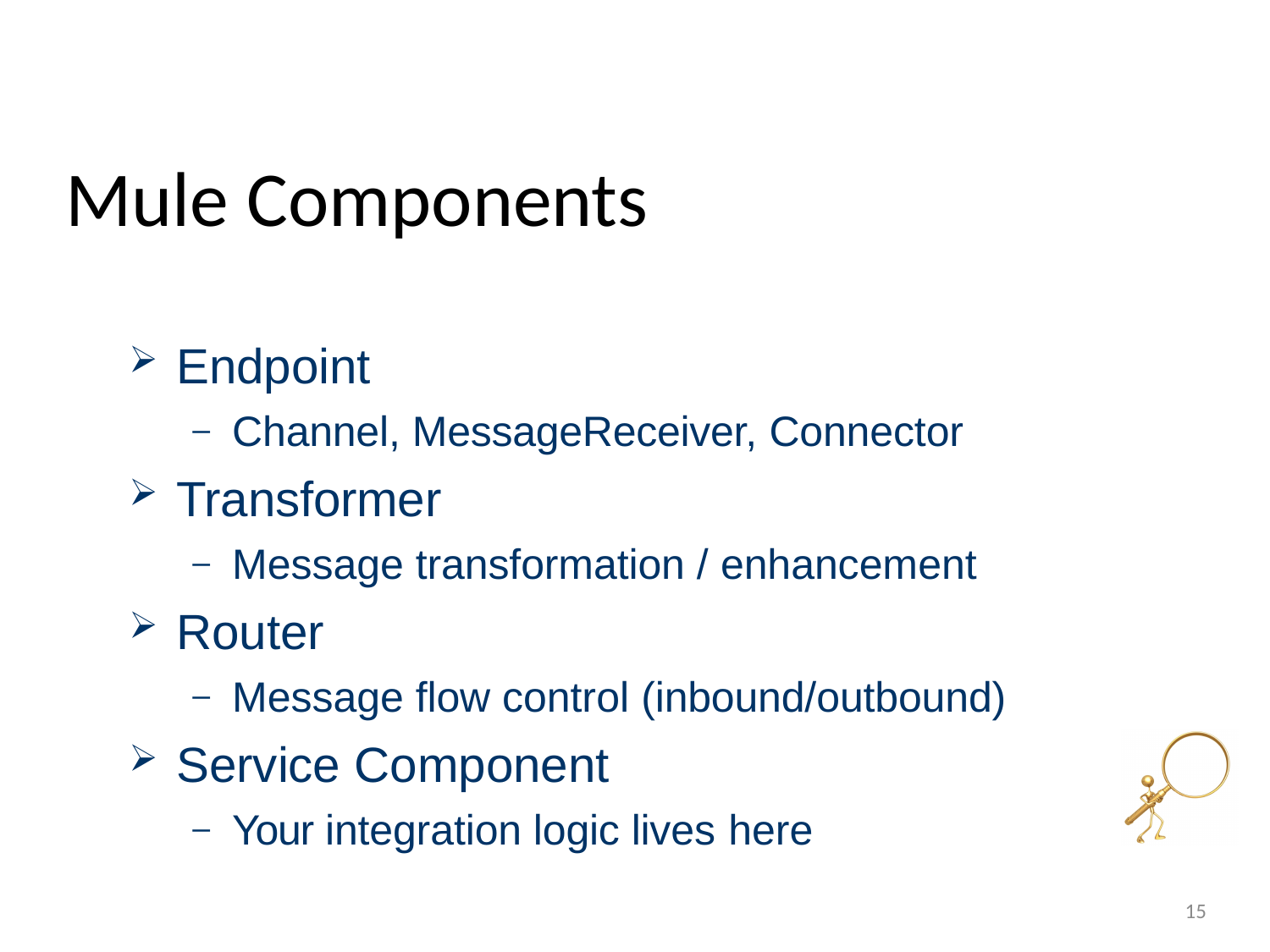

# Mule Components
Endpoint
Channel, MessageReceiver, Connector
–
Transformer
Message transformation / enhancement
–
Router
Message flow control (inbound/outbound)
–

Service Component
Your integration logic lives here
–
15